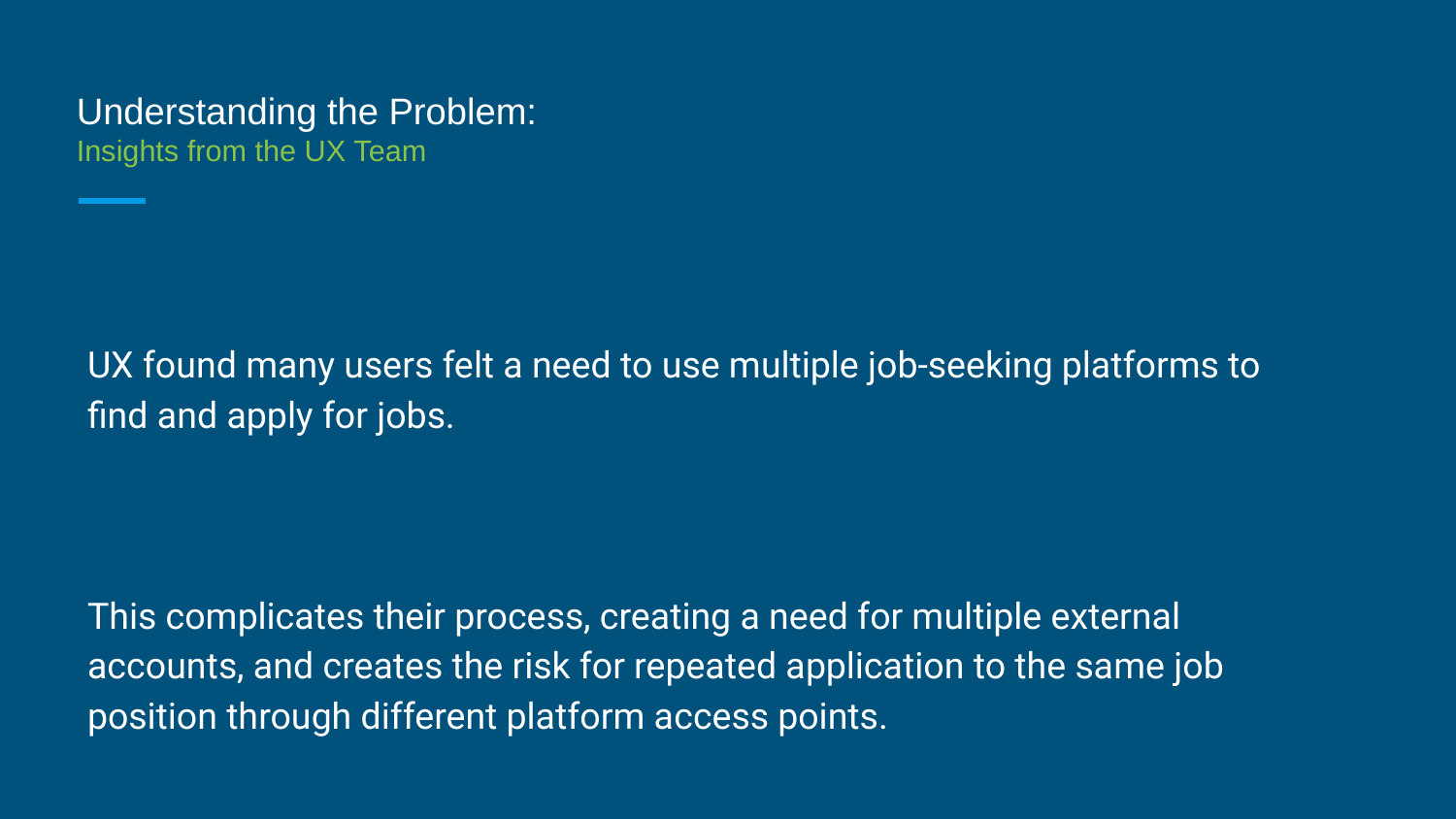

# Understanding the Problem:
Insights from the UX Team
UX found many users felt a need to use multiple job-seeking platforms to find and apply for jobs.

This complicates their process, creating a need for multiple external accounts, and creates the risk for repeated application to the same job position through different platform access points.